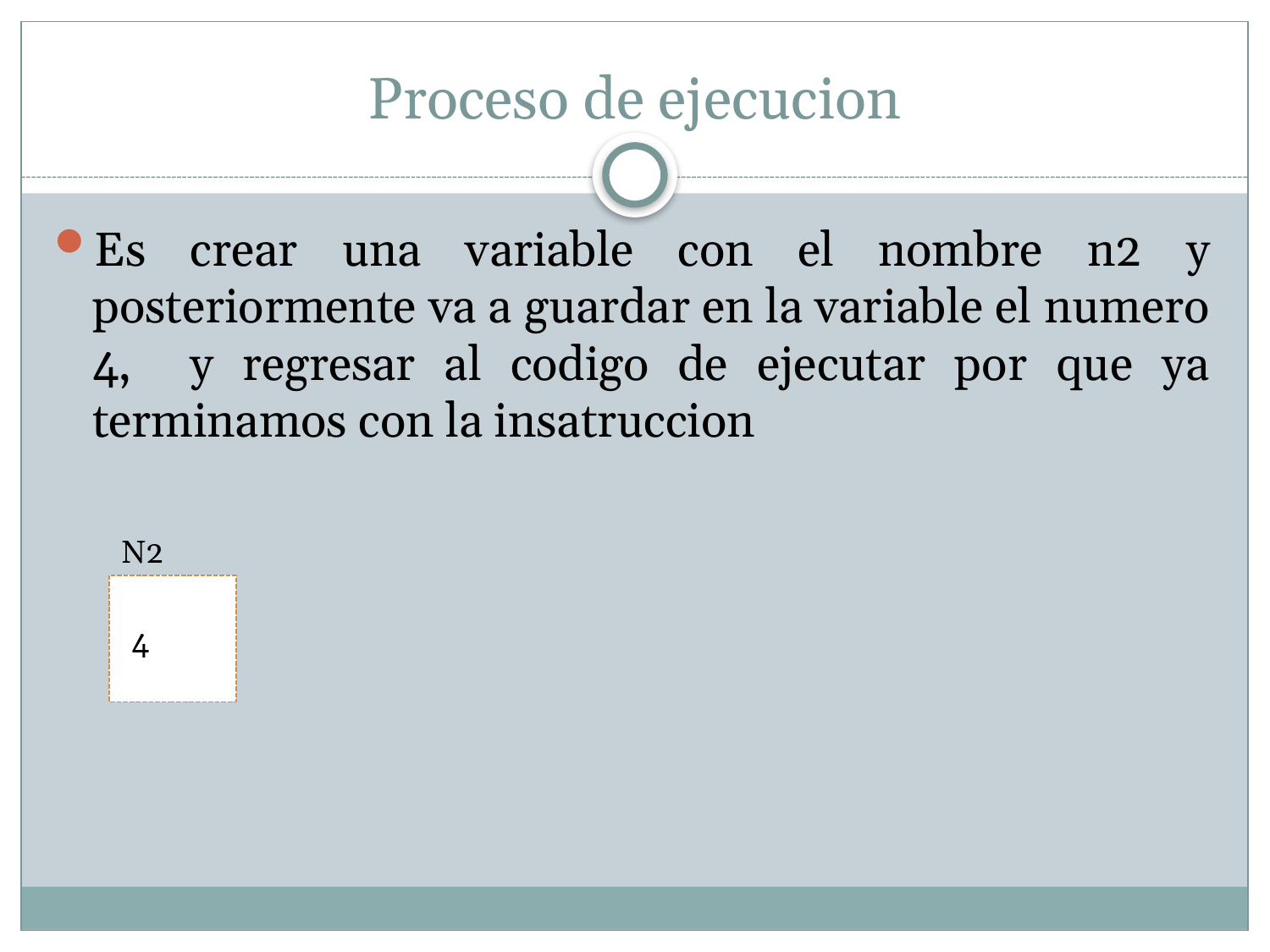

# Proceso de ejecucion
Es crear una variable con el nombre n2 y posteriormente va a guardar en la variable el numero 4,  y regresar al codigo de ejecutar por que ya terminamos con la insatruccion
N2

4